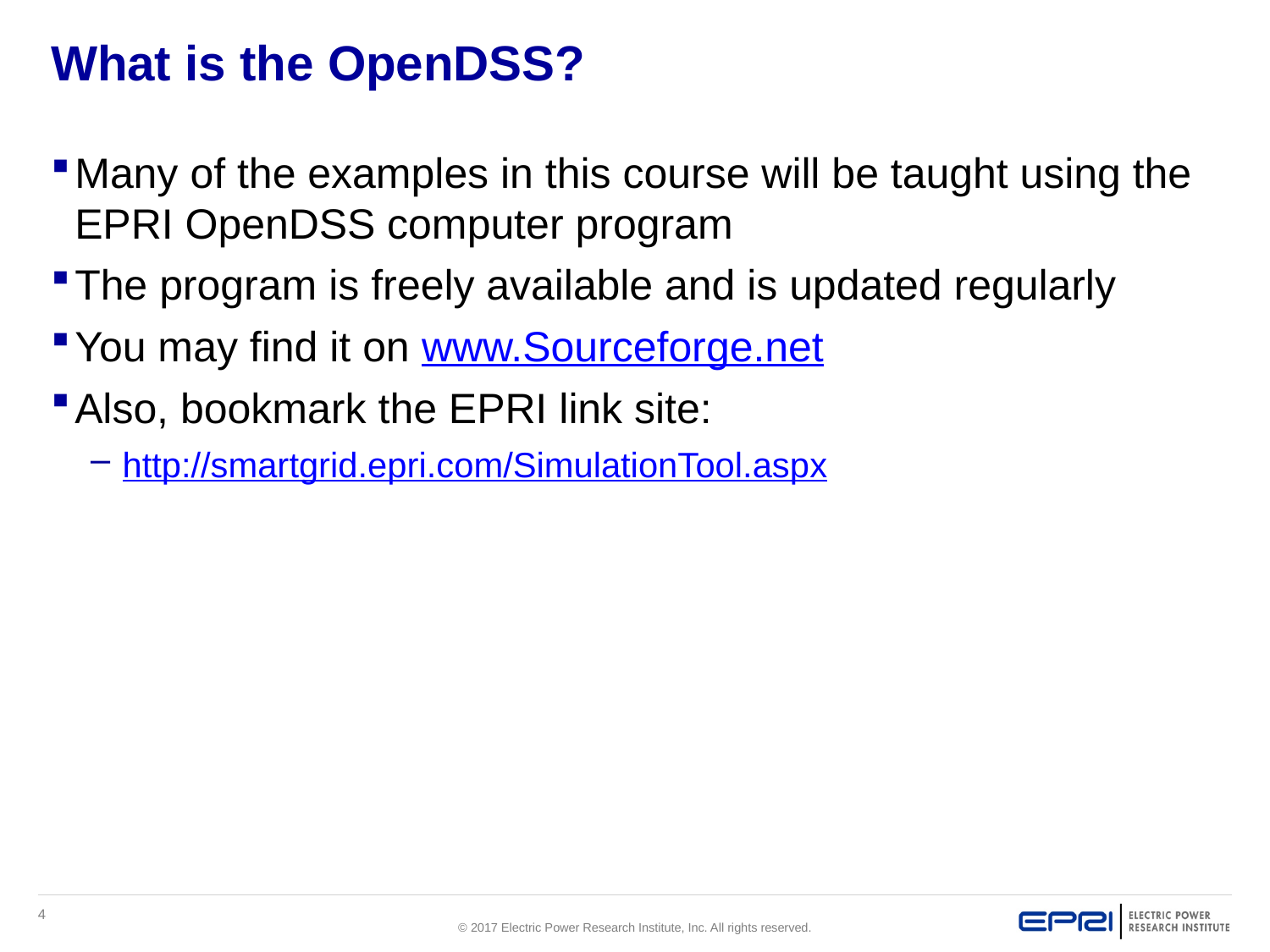

# What is the OpenDSS?
Many of the examples in this course will be taught using the EPRI OpenDSS computer program
The program is freely available and is updated regularly
You may find it on www.Sourceforge.net
Also, bookmark the EPRI link site:
http://smartgrid.epri.com/SimulationTool.aspx